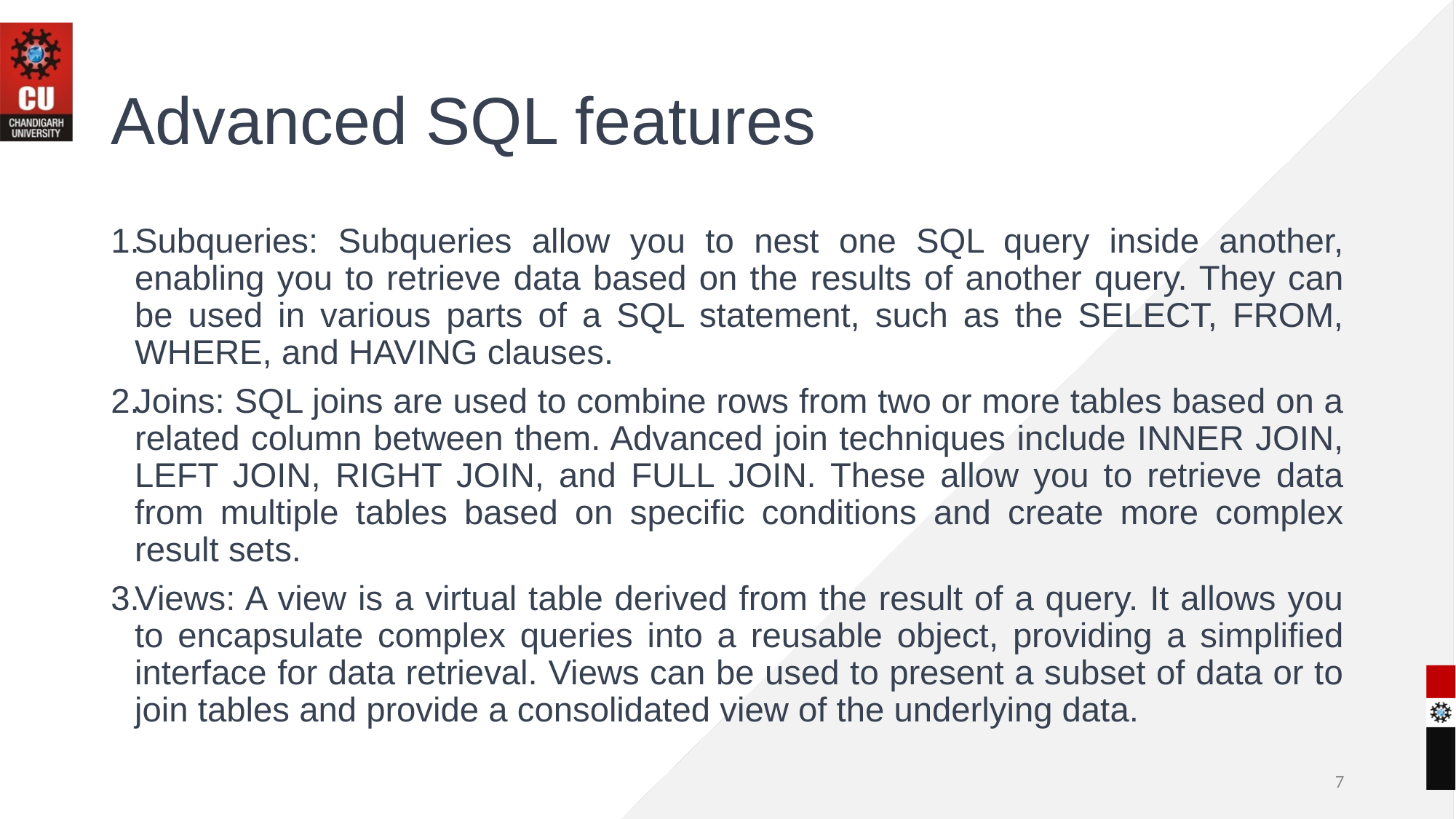

# Advanced SQL features
Subqueries: Subqueries allow you to nest one SQL query inside another, enabling you to retrieve data based on the results of another query. They can be used in various parts of a SQL statement, such as the SELECT, FROM, WHERE, and HAVING clauses.
Joins: SQL joins are used to combine rows from two or more tables based on a related column between them. Advanced join techniques include INNER JOIN, LEFT JOIN, RIGHT JOIN, and FULL JOIN. These allow you to retrieve data from multiple tables based on specific conditions and create more complex result sets.
Views: A view is a virtual table derived from the result of a query. It allows you to encapsulate complex queries into a reusable object, providing a simplified interface for data retrieval. Views can be used to present a subset of data or to join tables and provide a consolidated view of the underlying data.

7